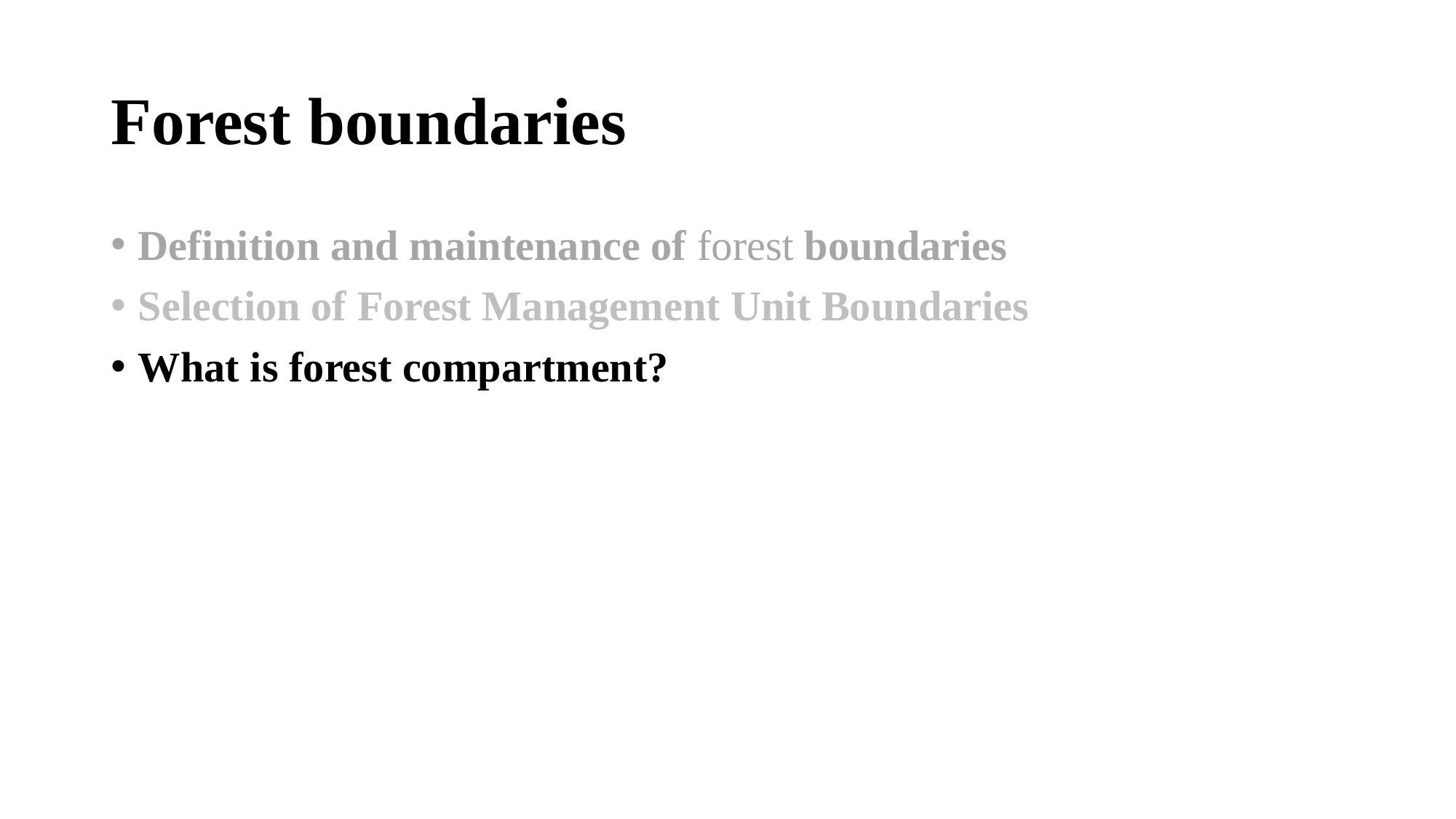

# Forest boundaries
Definition and maintenance of forest boundaries
Selection of Forest Management Unit Boundaries
What is forest compartment?